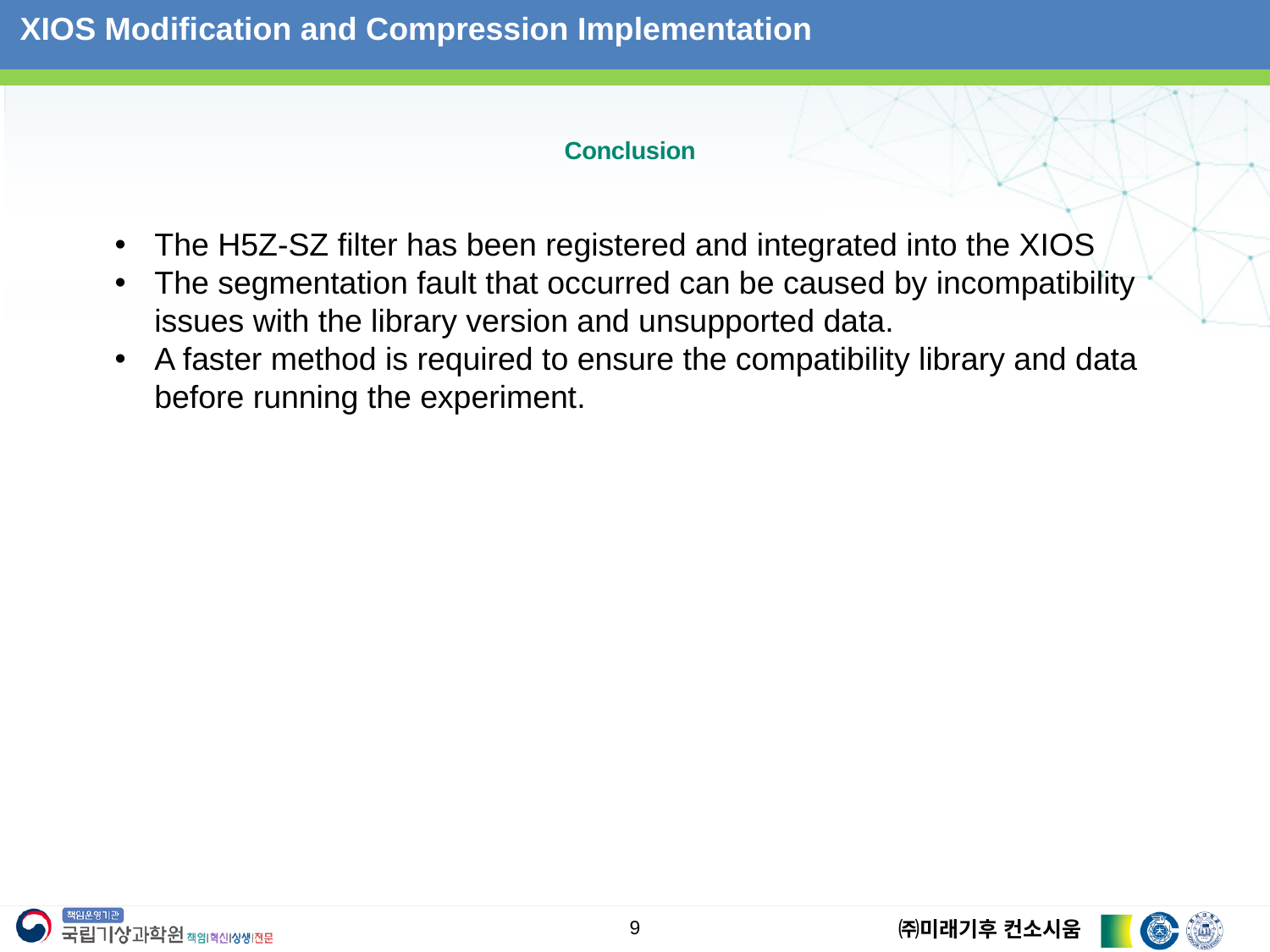

XIOS Modification and Compression Implementation

# Conclusion
The H5Z-SZ filter has been registered and integrated into the XIOS
The segmentation fault that occurred can be caused by incompatibility issues with the library version and unsupported data.
A faster method is required to ensure the compatibility library and data before running the experiment.